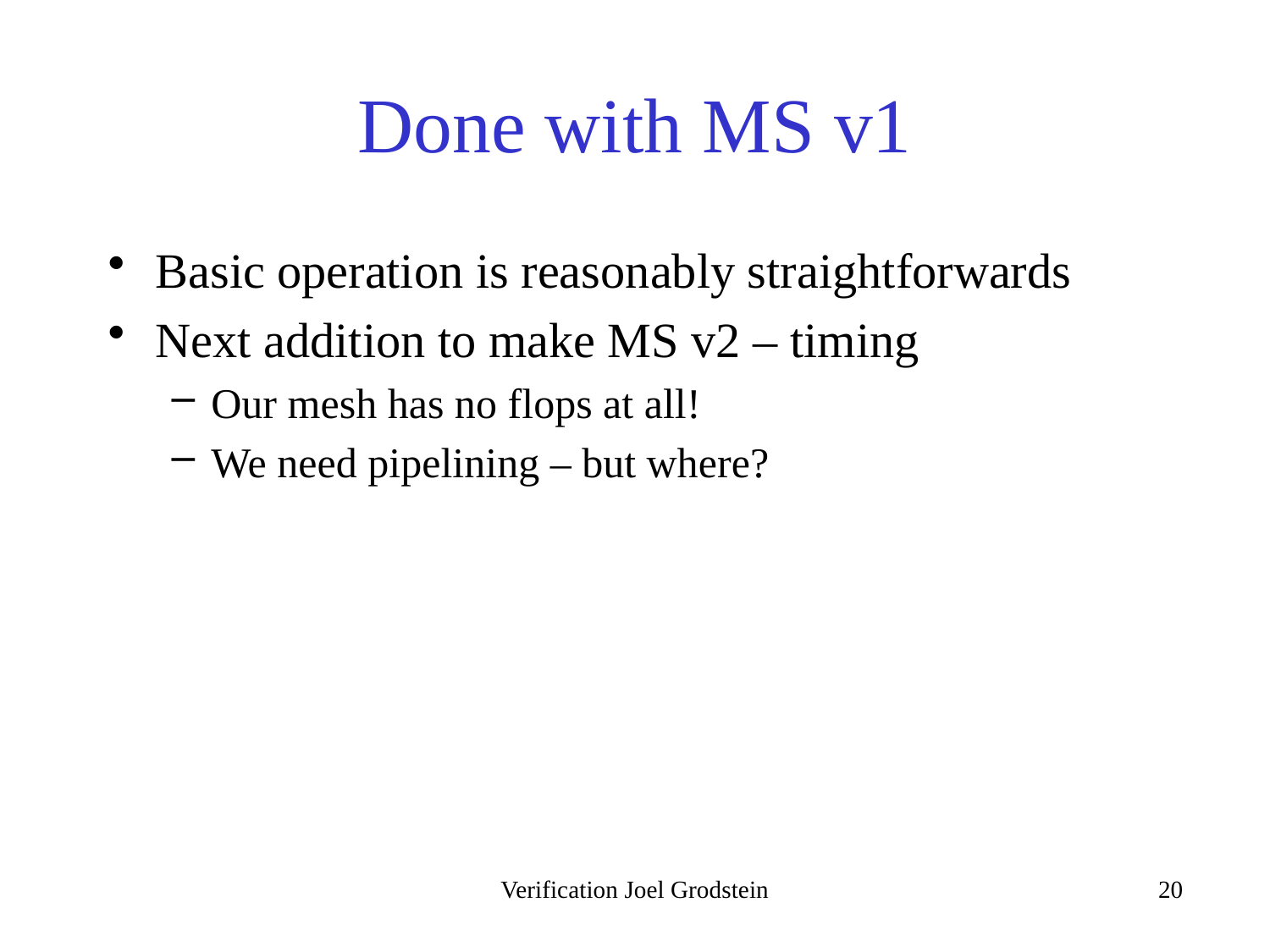

# Done with MS v1
Basic operation is reasonably straightforwards
Next addition to make MS v2 – timing
Our mesh has no flops at all!
We need pipelining – but where?
Verification Joel Grodstein